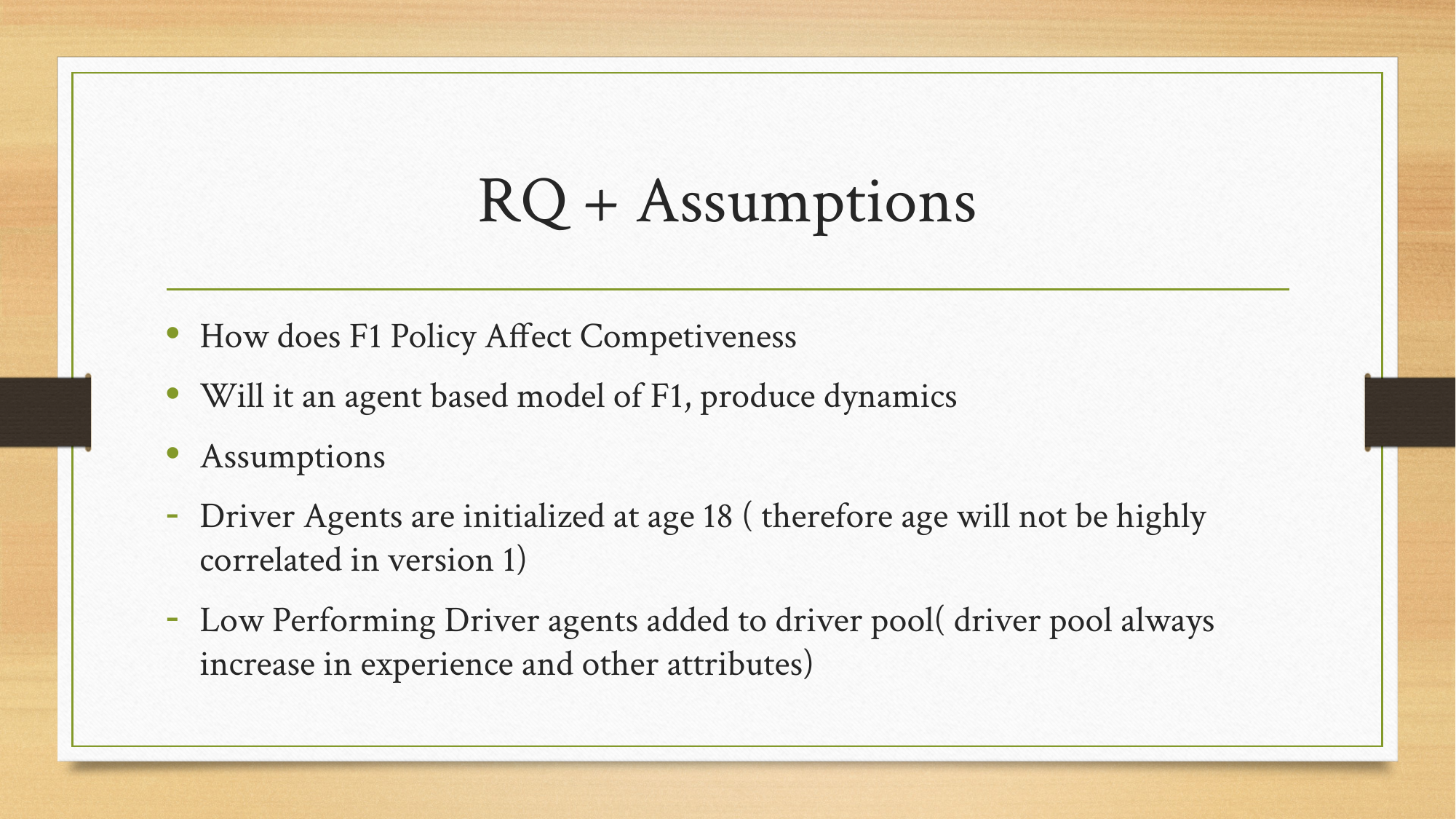

# RQ + Assumptions
How does F1 Policy Affect Competiveness
Will it an agent based model of F1, produce dynamics
Assumptions
Driver Agents are initialized at age 18 ( therefore age will not be highly correlated in version 1)
Low Performing Driver agents added to driver pool( driver pool always increase in experience and other attributes)